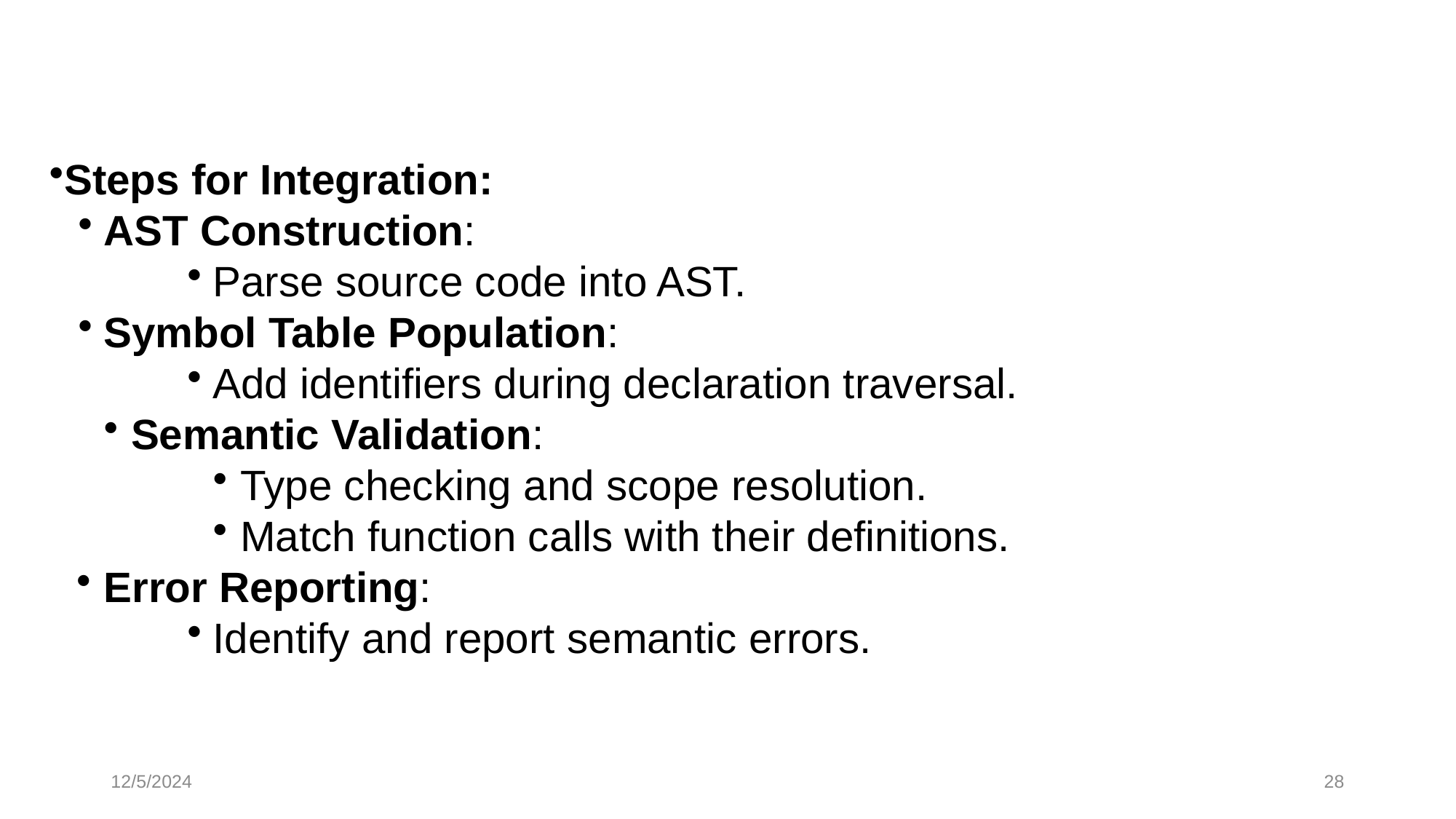

Steps for Integration:
AST Construction:
Parse source code into AST.
Symbol Table Population:
Add identifiers during declaration traversal.
Semantic Validation:
Type checking and scope resolution.
Match function calls with their definitions.
Error Reporting:
Identify and report semantic errors.
12/5/2024

28